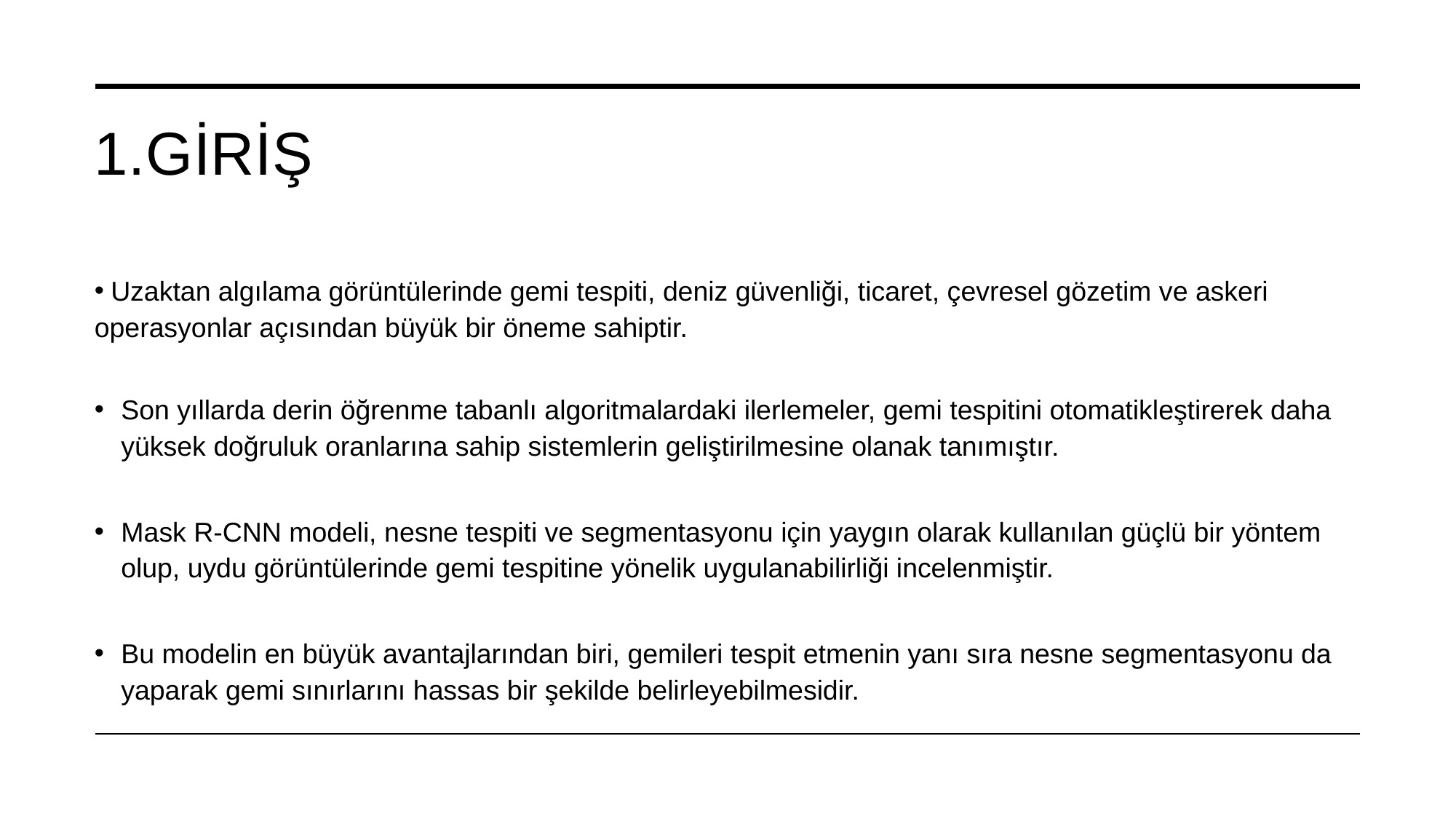

# 1.Giriş
 Uzaktan algılama görüntülerinde gemi tespiti, deniz güvenliği, ticaret, çevresel gözetim ve askeri operasyonlar açısından büyük bir öneme sahiptir.
Son yıllarda derin öğrenme tabanlı algoritmalardaki ilerlemeler, gemi tespitini otomatikleştirerek daha yüksek doğruluk oranlarına sahip sistemlerin geliştirilmesine olanak tanımıştır.
Mask R-CNN modeli, nesne tespiti ve segmentasyonu için yaygın olarak kullanılan güçlü bir yöntem olup, uydu görüntülerinde gemi tespitine yönelik uygulanabilirliği incelenmiştir.
Bu modelin en büyük avantajlarından biri, gemileri tespit etmenin yanı sıra nesne segmentasyonu da yaparak gemi sınırlarını hassas bir şekilde belirleyebilmesidir.